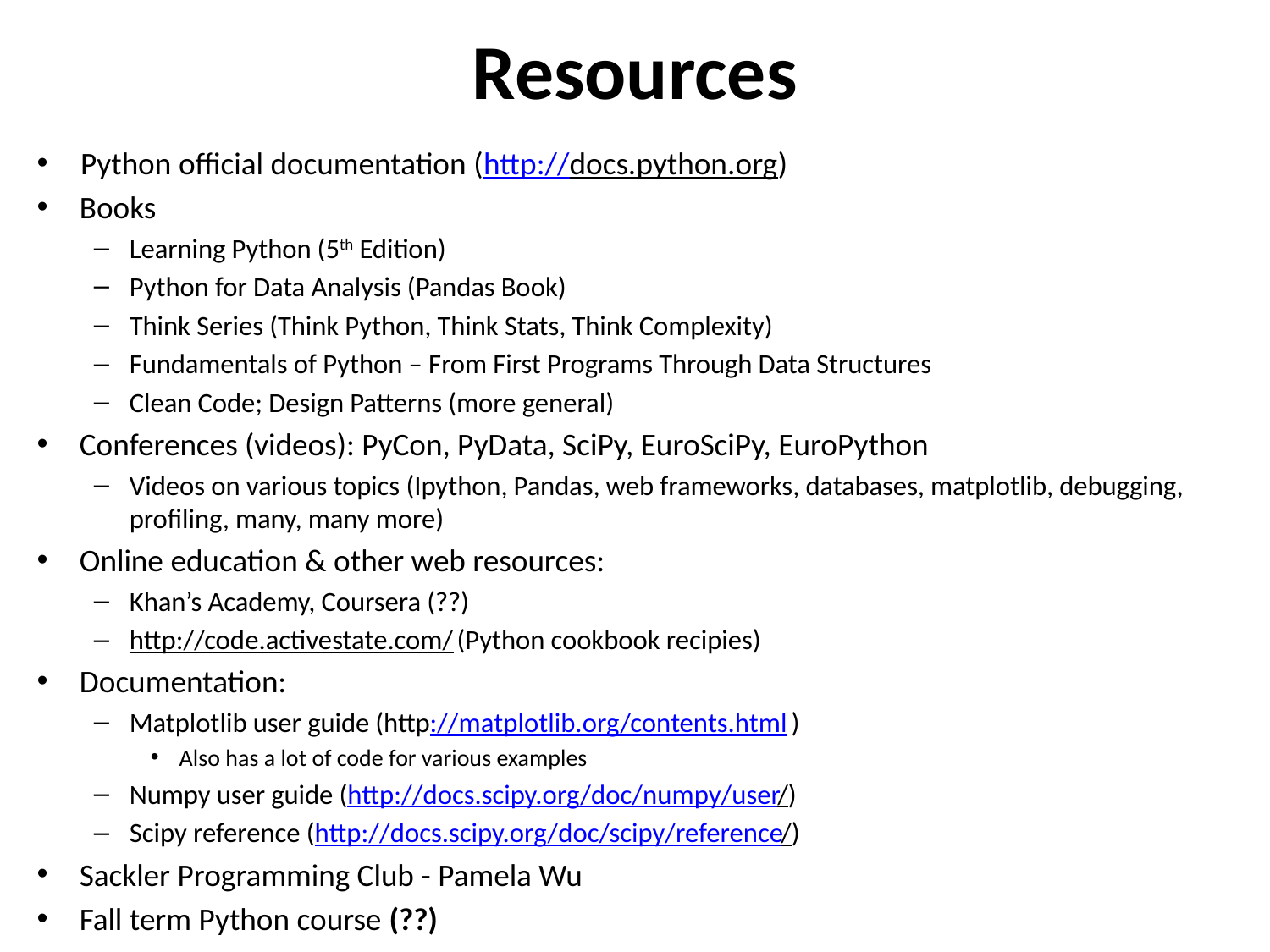

# Resources
Python official documentation (http://docs.python.org)
Books
Learning Python (5th Edition)
Python for Data Analysis (Pandas Book)
Think Series (Think Python, Think Stats, Think Complexity)
Fundamentals of Python – From First Programs Through Data Structures
Clean Code; Design Patterns (more general)
Conferences (videos): PyCon, PyData, SciPy, EuroSciPy, EuroPython
Videos on various topics (Ipython, Pandas, web frameworks, databases, matplotlib, debugging, profiling, many, many more)
Online education & other web resources:
Khan’s Academy, Coursera (??)
http://code.activestate.com/ (Python cookbook recipies)
Documentation:
Matplotlib user guide (http://matplotlib.org/contents.html )
Also has a lot of code for various examples
Numpy user guide (http://docs.scipy.org/doc/numpy/user/)
Scipy reference (http://docs.scipy.org/doc/scipy/reference/)
Sackler Programming Club - Pamela Wu
Fall term Python course (??)